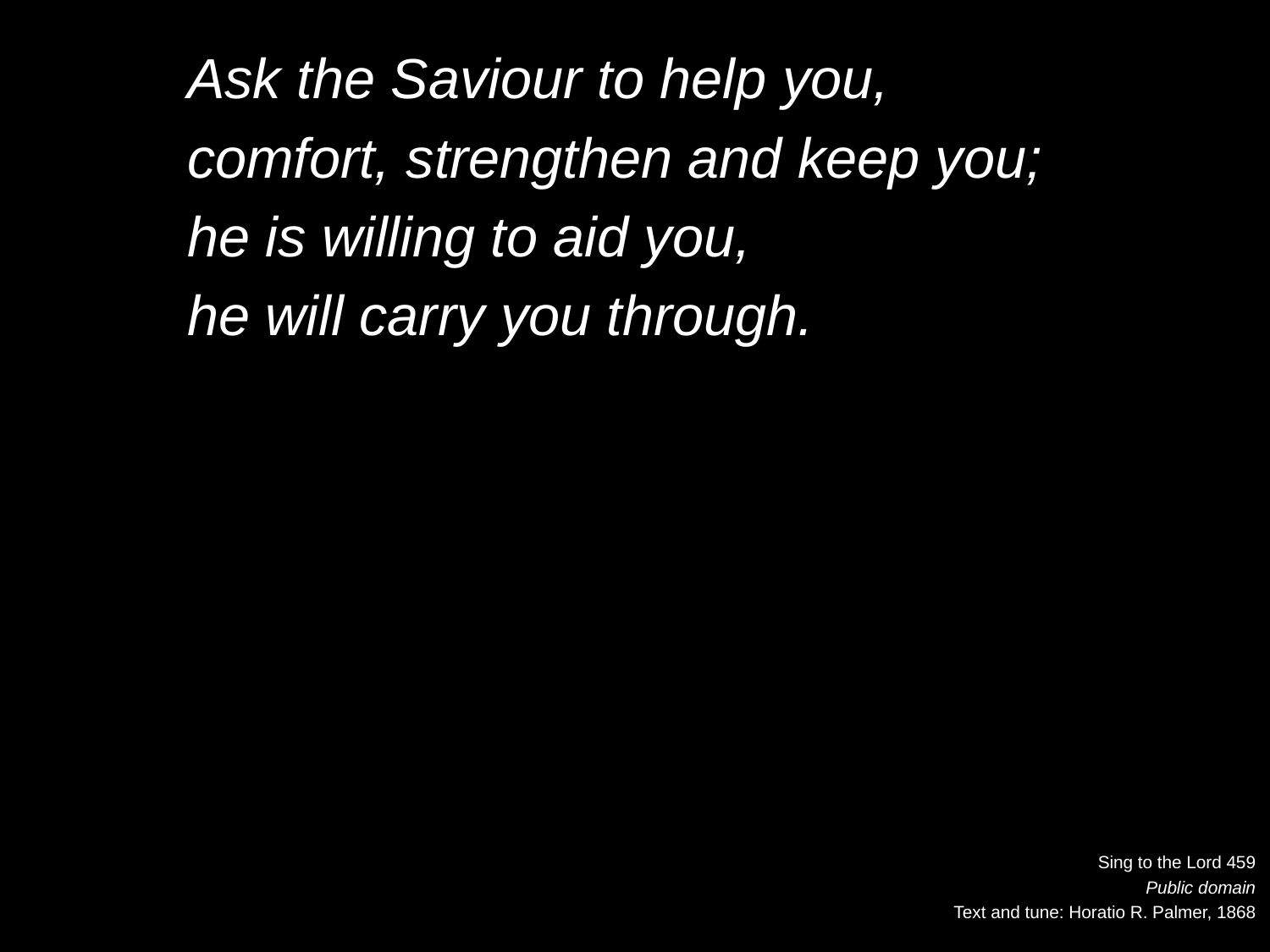

Ask the Saviour to help you,
	comfort, strengthen and keep you;
	he is willing to aid you,
	he will carry you through.
Sing to the Lord 459
Public domain
Text and tune: Horatio R. Palmer, 1868